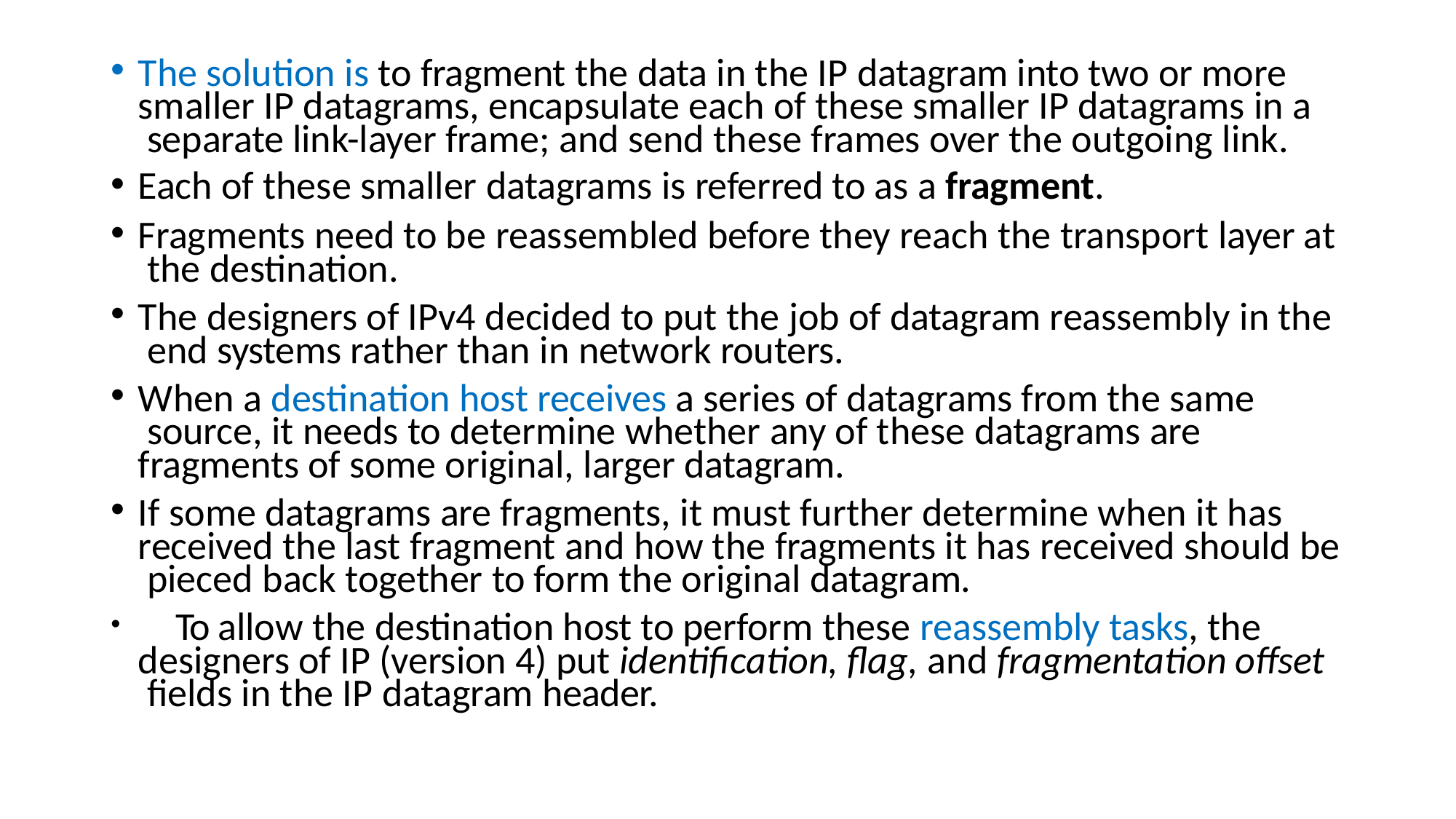

The solution is to fragment the data in the IP datagram into two or more  smaller IP datagrams, encapsulate each of these smaller IP datagrams in a  separate link-layer frame; and send these frames over the outgoing link.
Each of these smaller datagrams is referred to as a fragment.
Fragments need to be reassembled before they reach the transport layer at  the destination.
The designers of IPv4 decided to put the job of datagram reassembly in the  end systems rather than in network routers.
When a destination host receives a series of datagrams from the same  source, it needs to determine whether any of these datagrams are  fragments of some original, larger datagram.
If some datagrams are fragments, it must further determine when it has  received the last fragment and how the fragments it has received should be  pieced back together to form the original datagram.
	To allow the destination host to perform these reassembly tasks, the  designers of IP (version 4) put identification, flag, and fragmentation offset  fields in the IP datagram header.